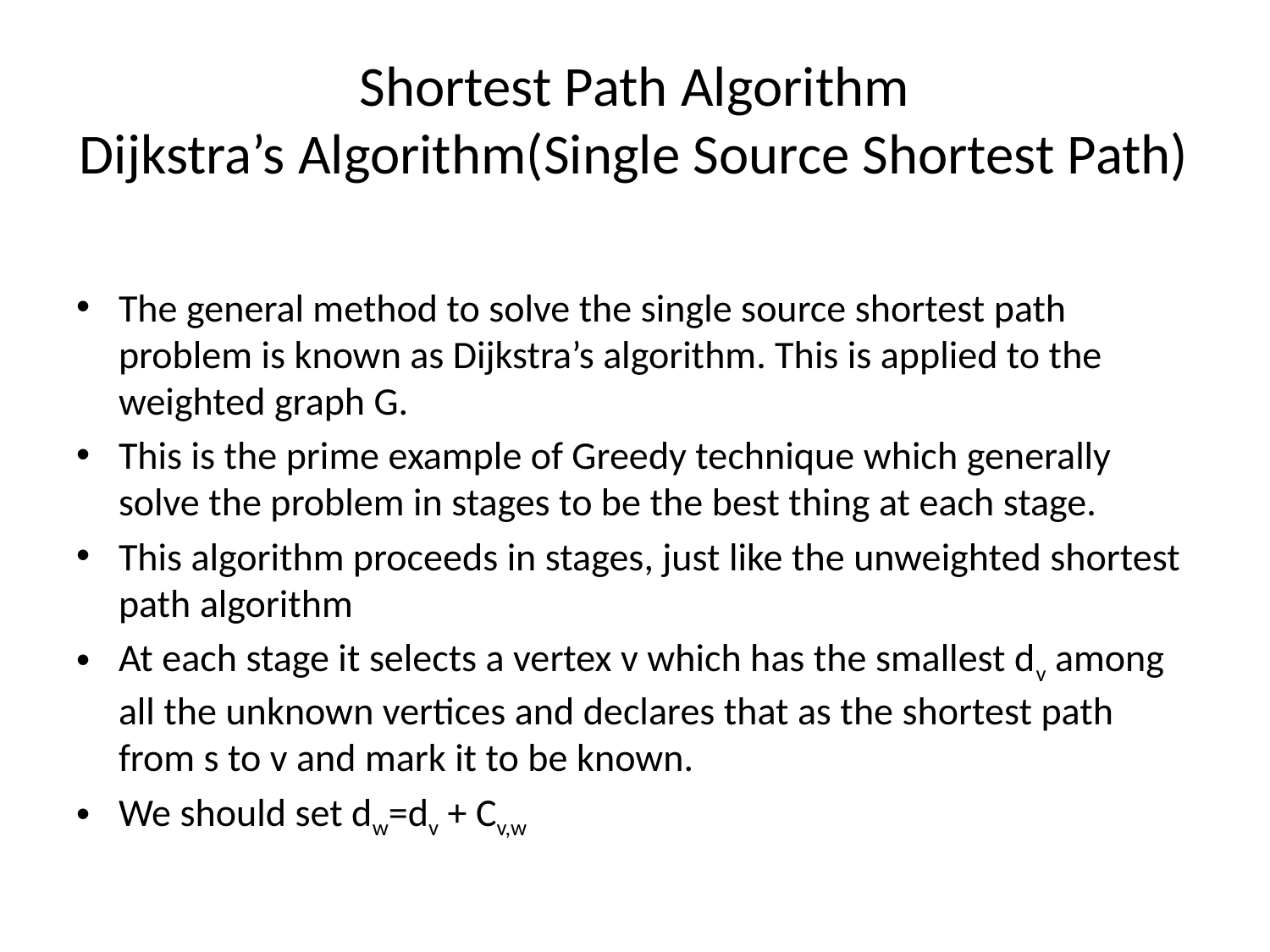

# Shortest Path Algorithm Dijkstra’s Algorithm(Single Source Shortest Path)

The general method to solve the single source shortest path problem is known as Dijkstra’s algorithm. This is applied to the weighted graph G.
This is the prime example of Greedy technique which generally solve the problem in stages to be the best thing at each stage.
This algorithm proceeds in stages, just like the unweighted shortest path algorithm
At each stage it selects a vertex v which has the smallest dv among all the unknown vertices and declares that as the shortest path from s to v and mark it to be known.
We should set dw=dv + Cv,w